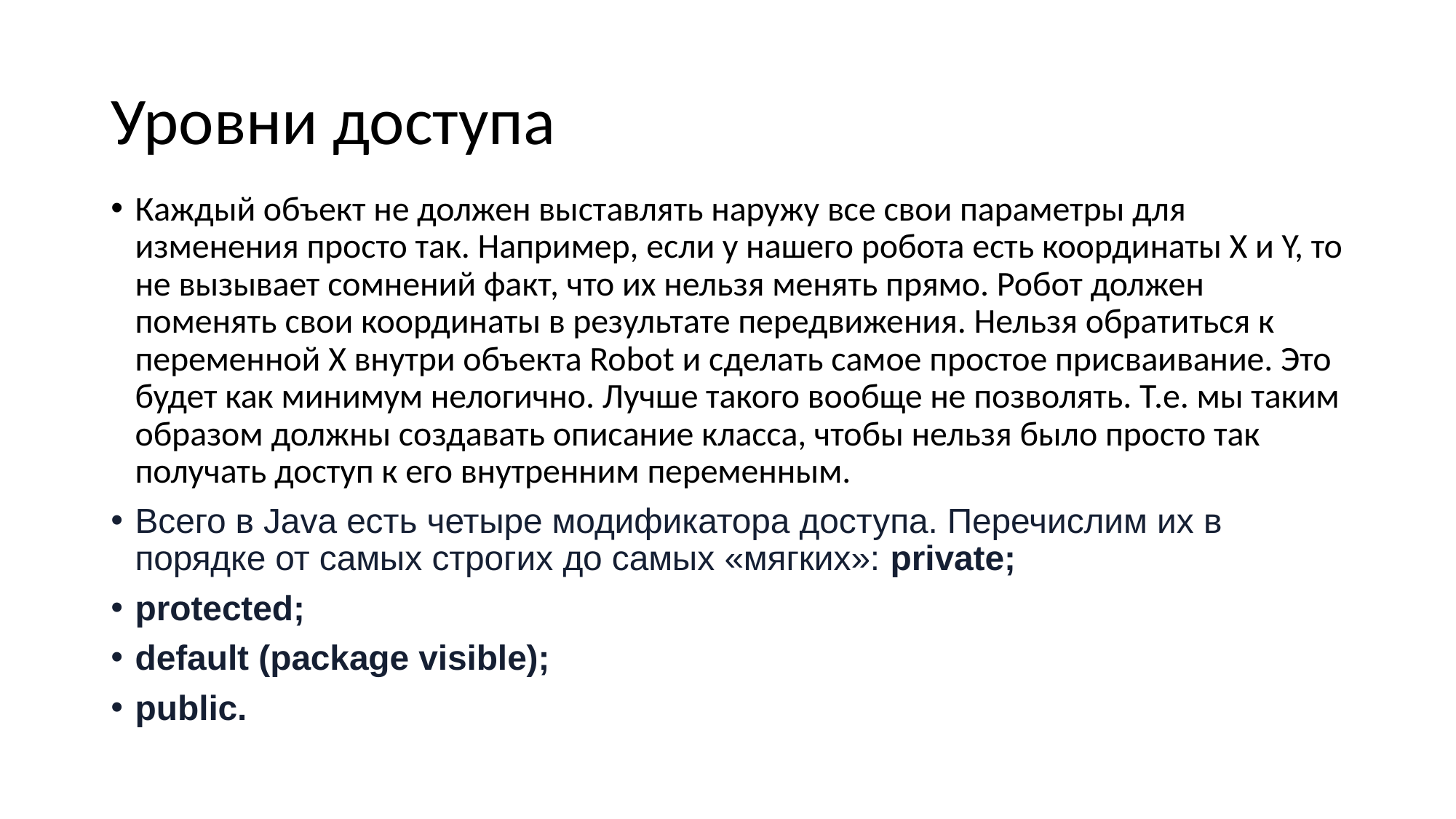

# Уровни доступа
Каждый объект не должен выставлять наружу все свои параметры для изменения просто так. Например, если у нашего робота есть координаты X и Y, то не вызывает сомнений факт, что их нельзя менять прямо. Робот должен поменять свои координаты в результате передвижения. Нельзя обратиться к переменной X внутри объекта Robot и сделать самое простое присваивание. Это будет как минимум нелогично. Лучше такого вообще не позволять. Т.е. мы таким образом должны создавать описание класса, чтобы нельзя было просто так получать доступ к его внутренним переменным.
Всего в Java есть четыре модификатора доступа. Перечислим их в порядке от самых строгих до самых «мягких»: private;
protected;
default (package visible);
public.